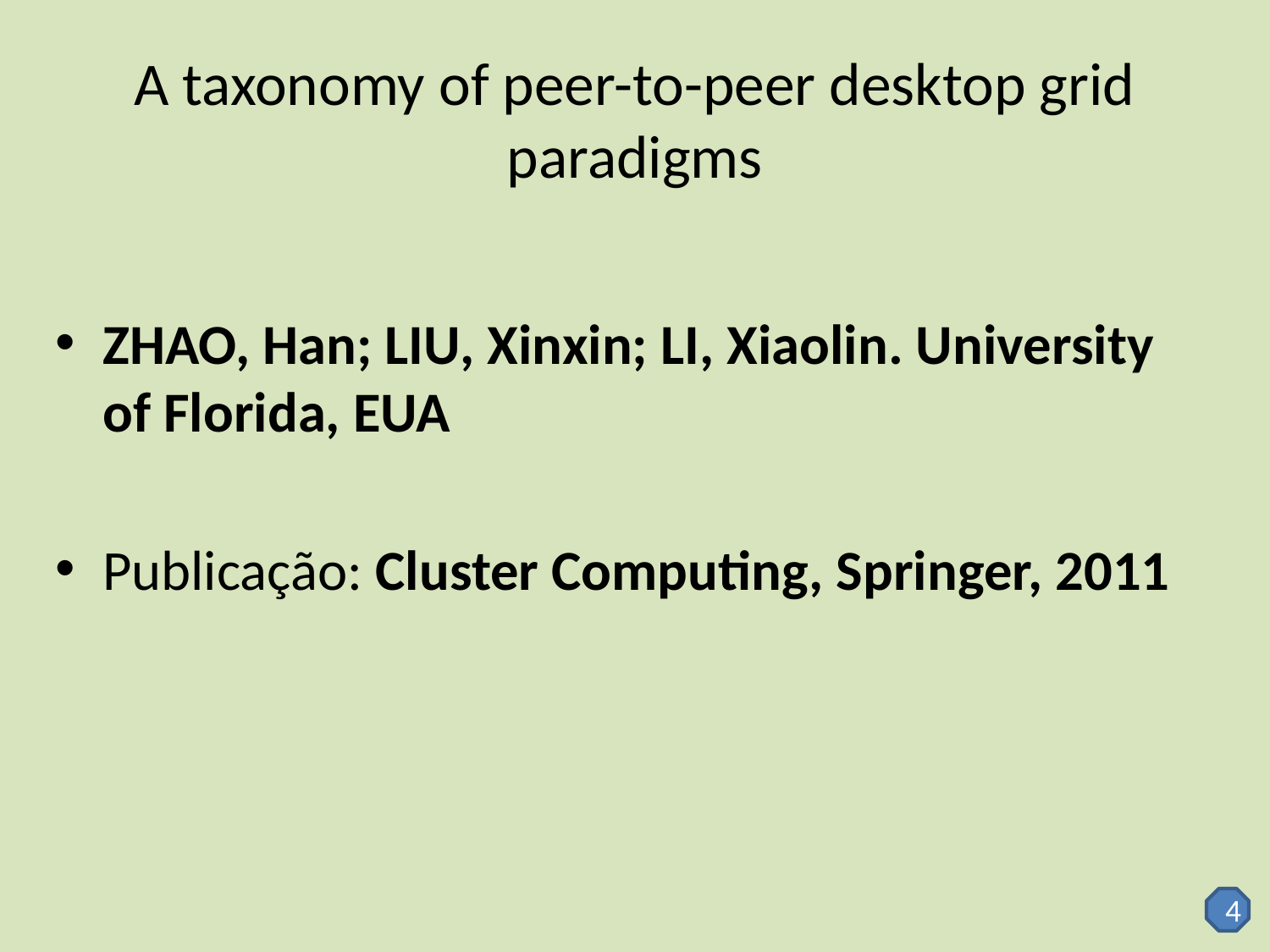

# A taxonomy of peer-to-peer desktop grid paradigms

ZHAO, Han; LIU, Xinxin; LI, Xiaolin. University of Florida, EUA

Publicação: Cluster Computing, Springer, 2011

4